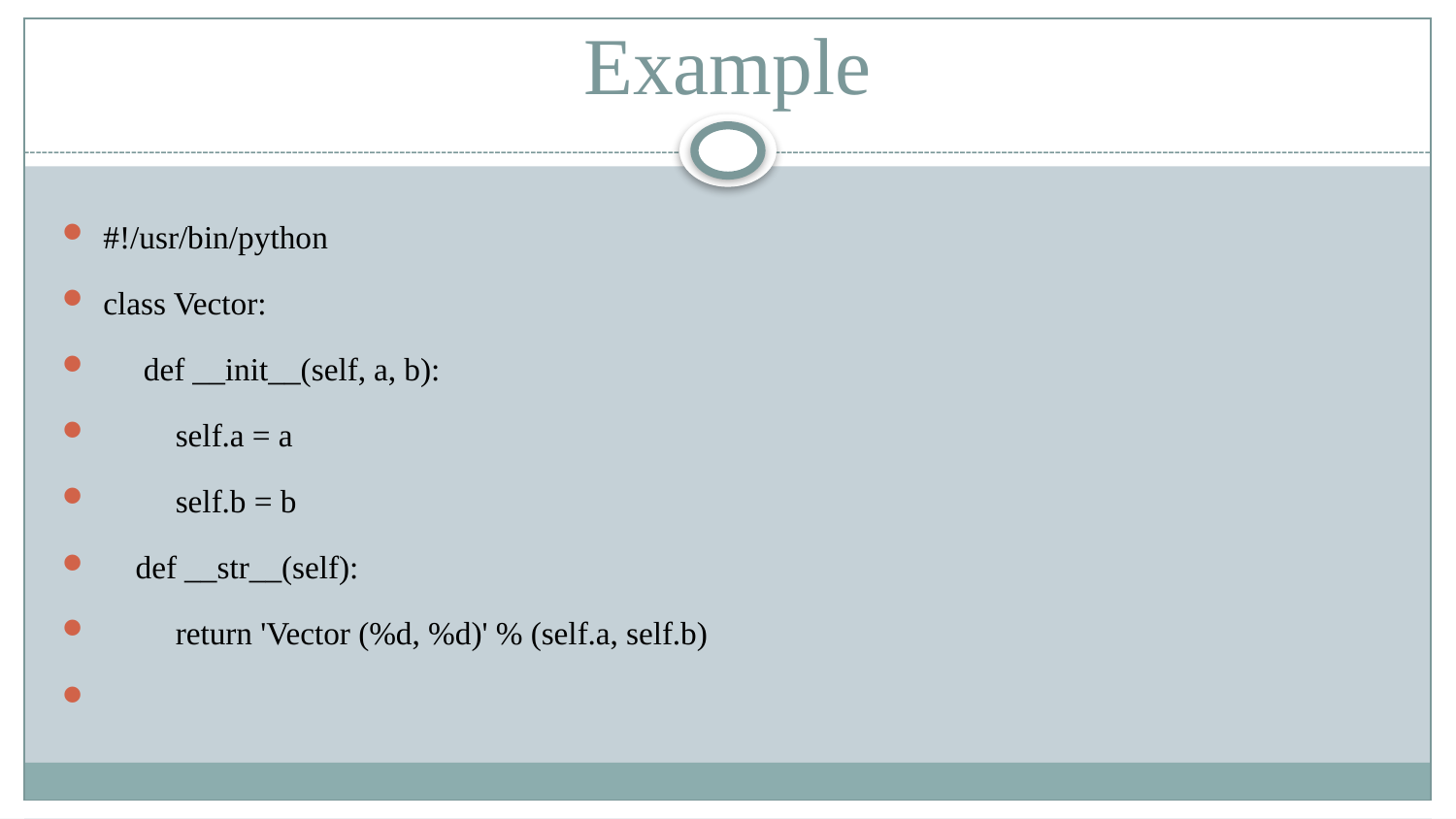

# Example
#!/usr/bin/python
class Vector:
     def __init__(self, a, b):
         self.a = a
         self.b = b
    def __str__(self):
         return 'Vector (%d, %d)' % (self.a, self.b)